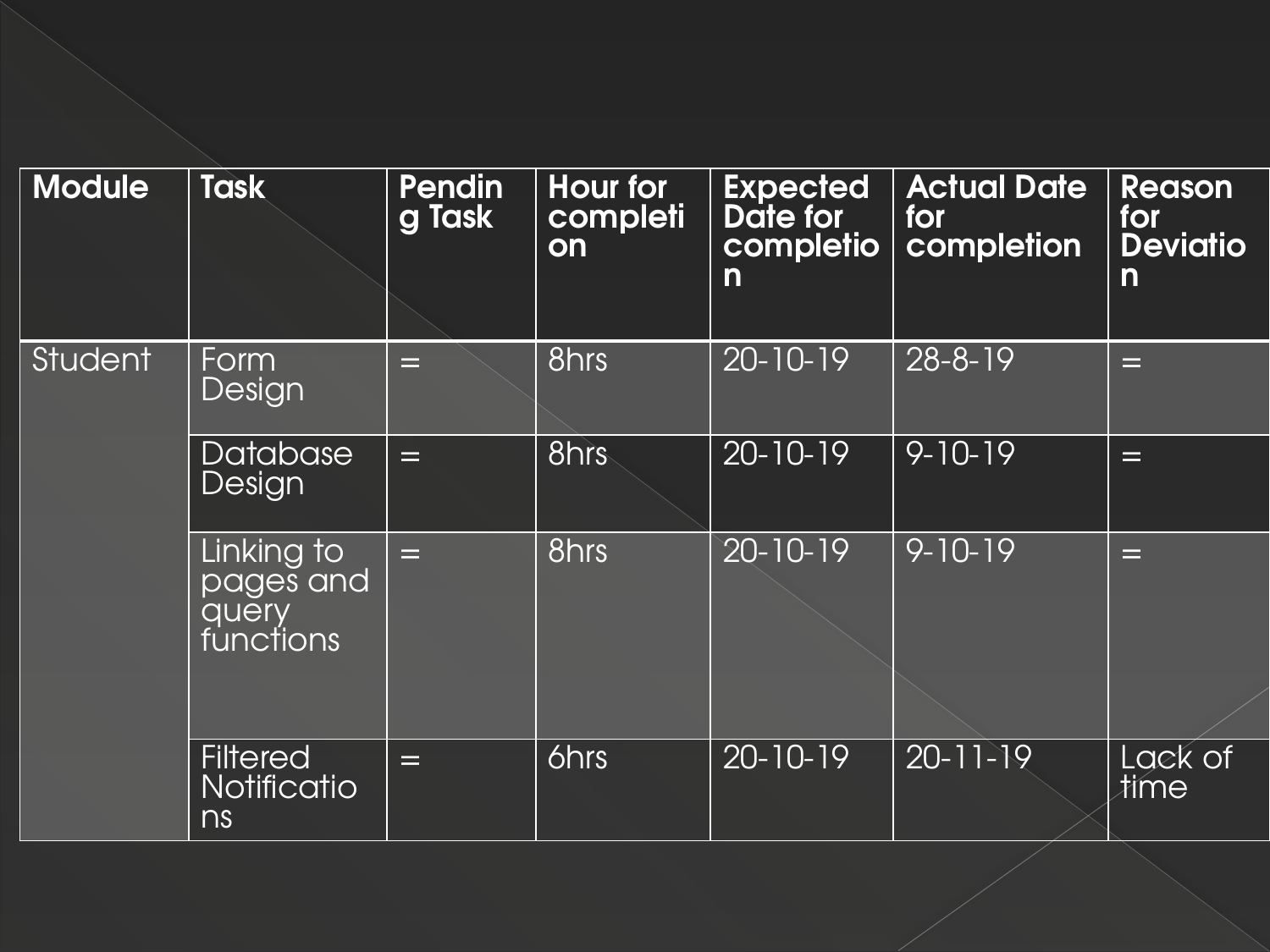

| Module | Task | Pending Task | Hour for completion | Expected Date for completion | Actual Date for completion | Reason for Deviation |
| --- | --- | --- | --- | --- | --- | --- |
| Student | Form Design | = | 8hrs | 20-10-19 | 28-8-19 | = |
|  | Database Design | = | 8hrs | 20-10-19 | 9-10-19 | = |
|  | Linking to pages and query functions | = | 8hrs | 20-10-19 | 9-10-19 | = |
|  | Filtered Notifications | = | 6hrs | 20-10-19 | 20-11-19 | Lack of time |